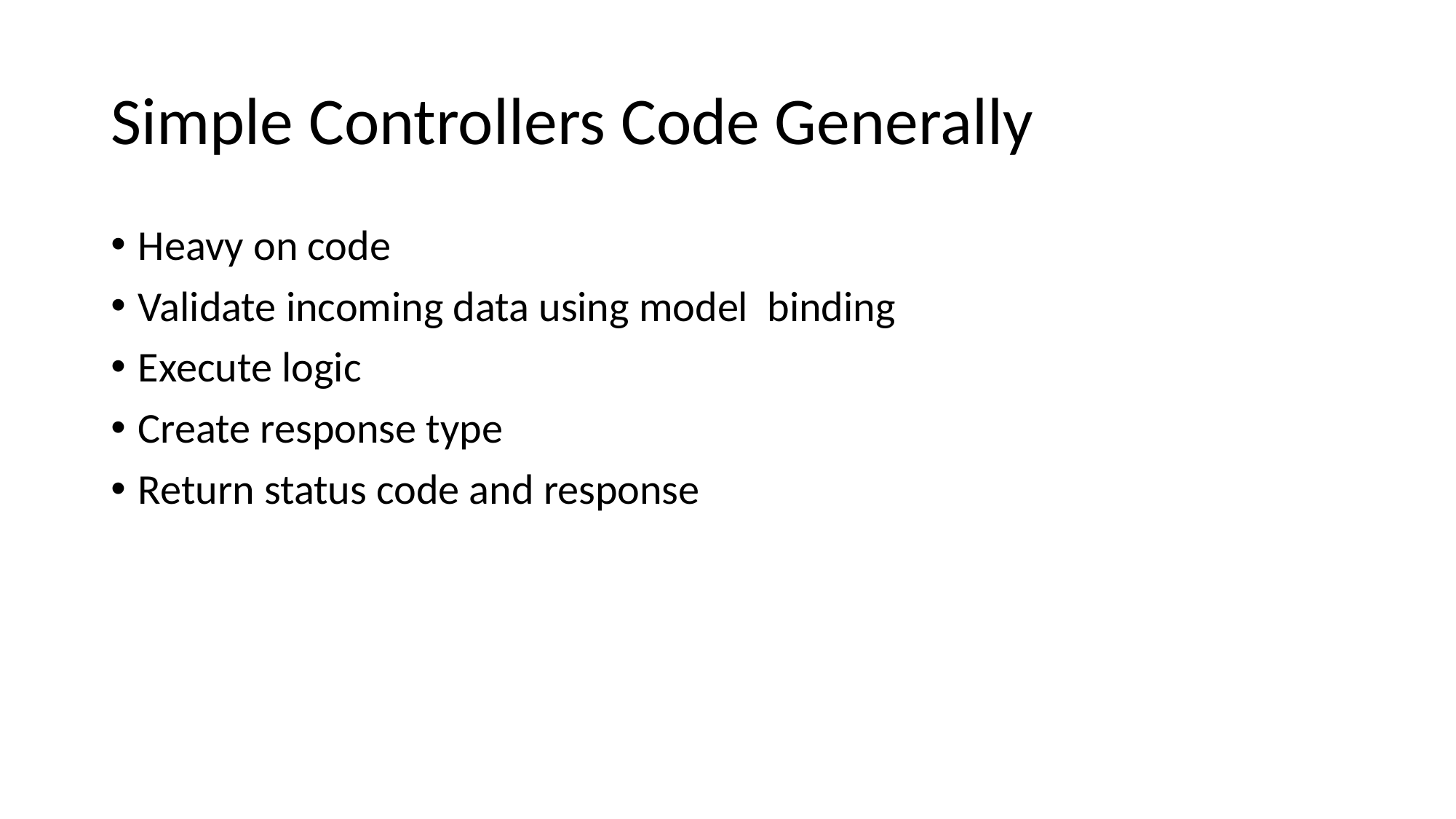

# Simple Controllers Code Generally
Heavy on code
Validate incoming data using model  binding
Execute logic
Create response type
Return status code and response